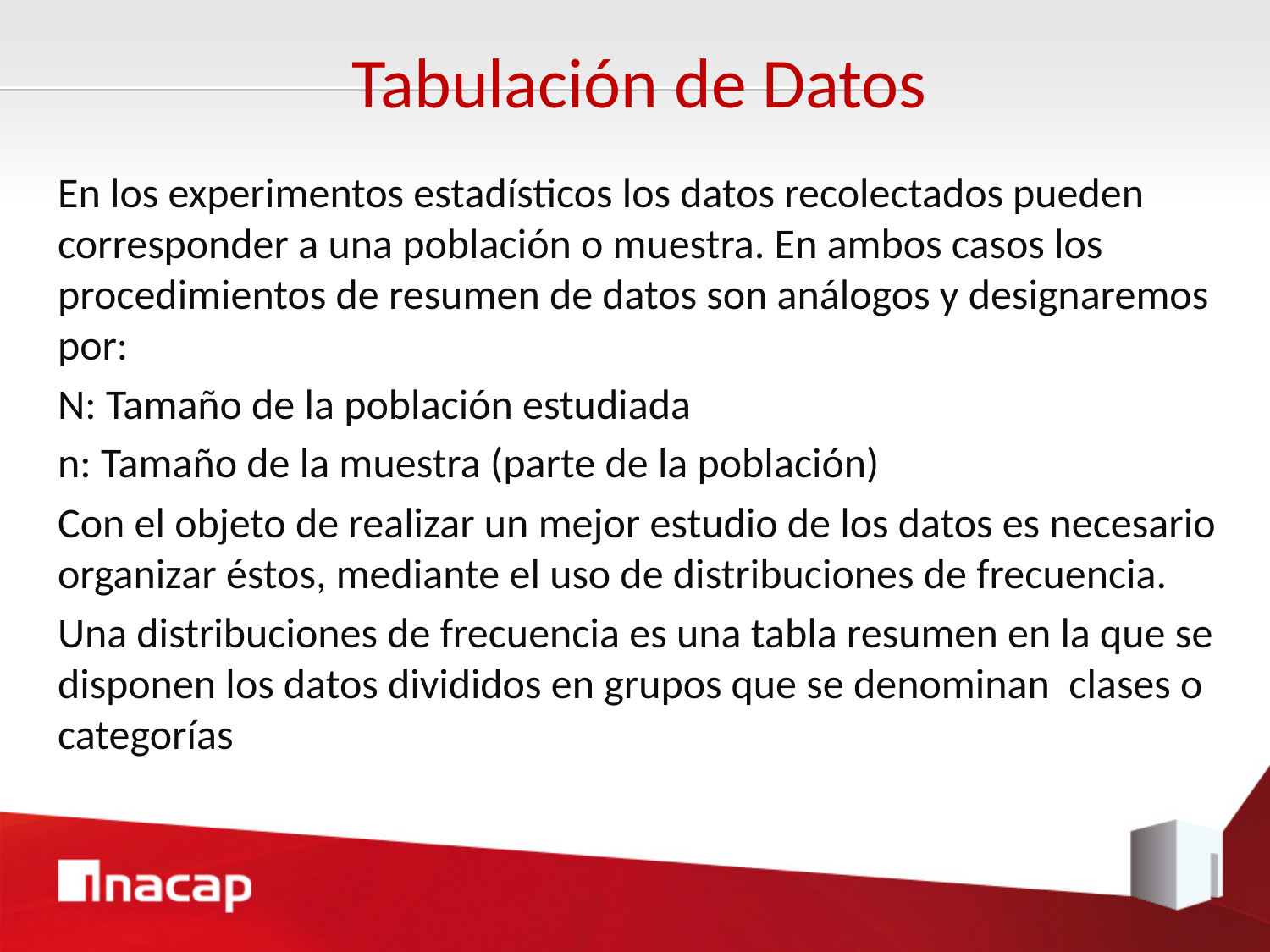

# Tabulación de Datos
En los experimentos estadísticos los datos recolectados pueden corresponder a una población o muestra. En ambos casos los procedimientos de resumen de datos son análogos y designaremos por:
N: Tamaño de la población estudiada
n: Tamaño de la muestra (parte de la población)
Con el objeto de realizar un mejor estudio de los datos es necesario organizar éstos, mediante el uso de distribuciones de frecuencia.
Una distribuciones de frecuencia es una tabla resumen en la que se disponen los datos divididos en grupos que se denominan  clases o categorías